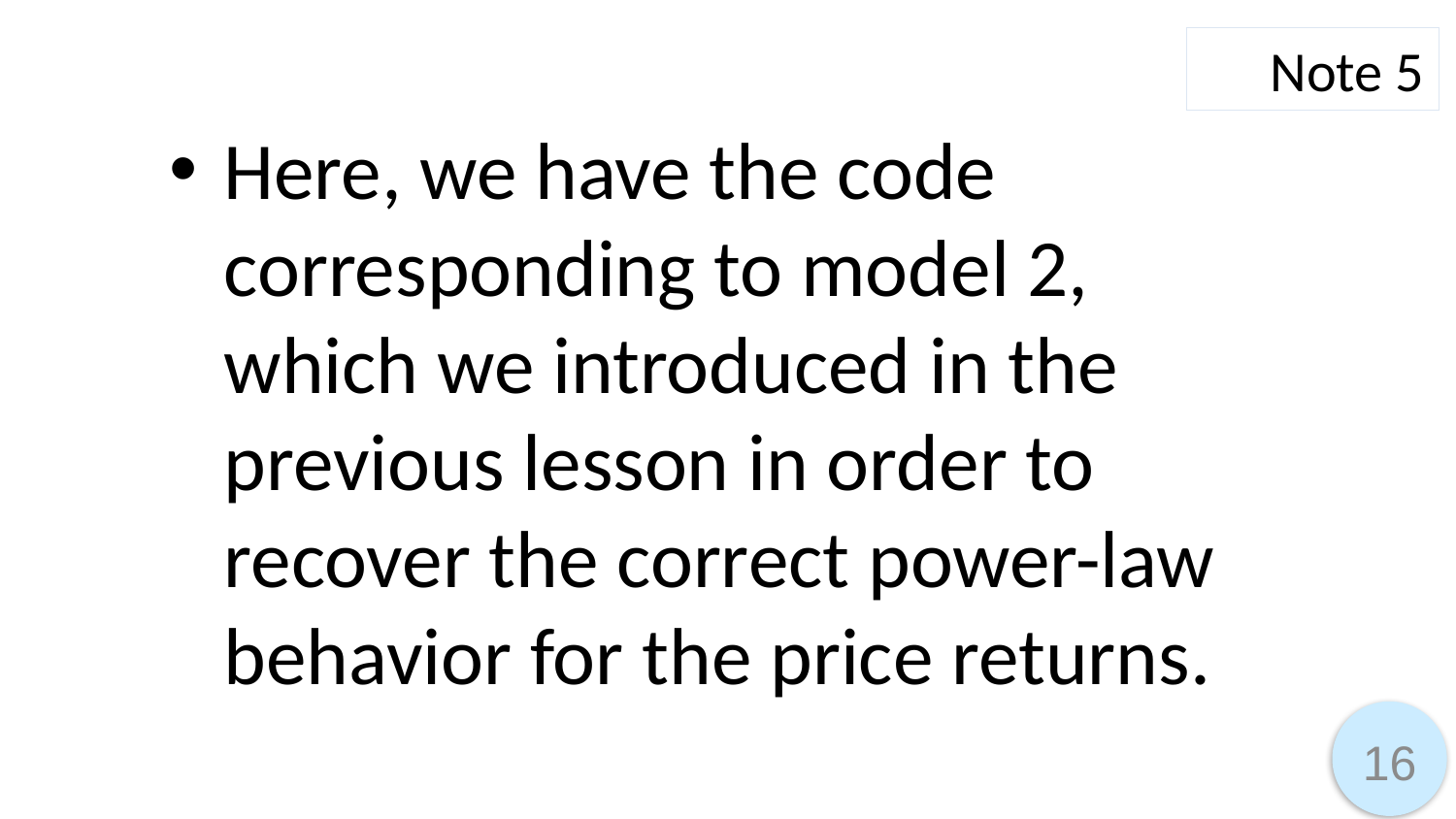

Note 5
Here, we have the code corresponding to model 2, which we introduced in the previous lesson in order to recover the correct power-law behavior for the price returns.
16